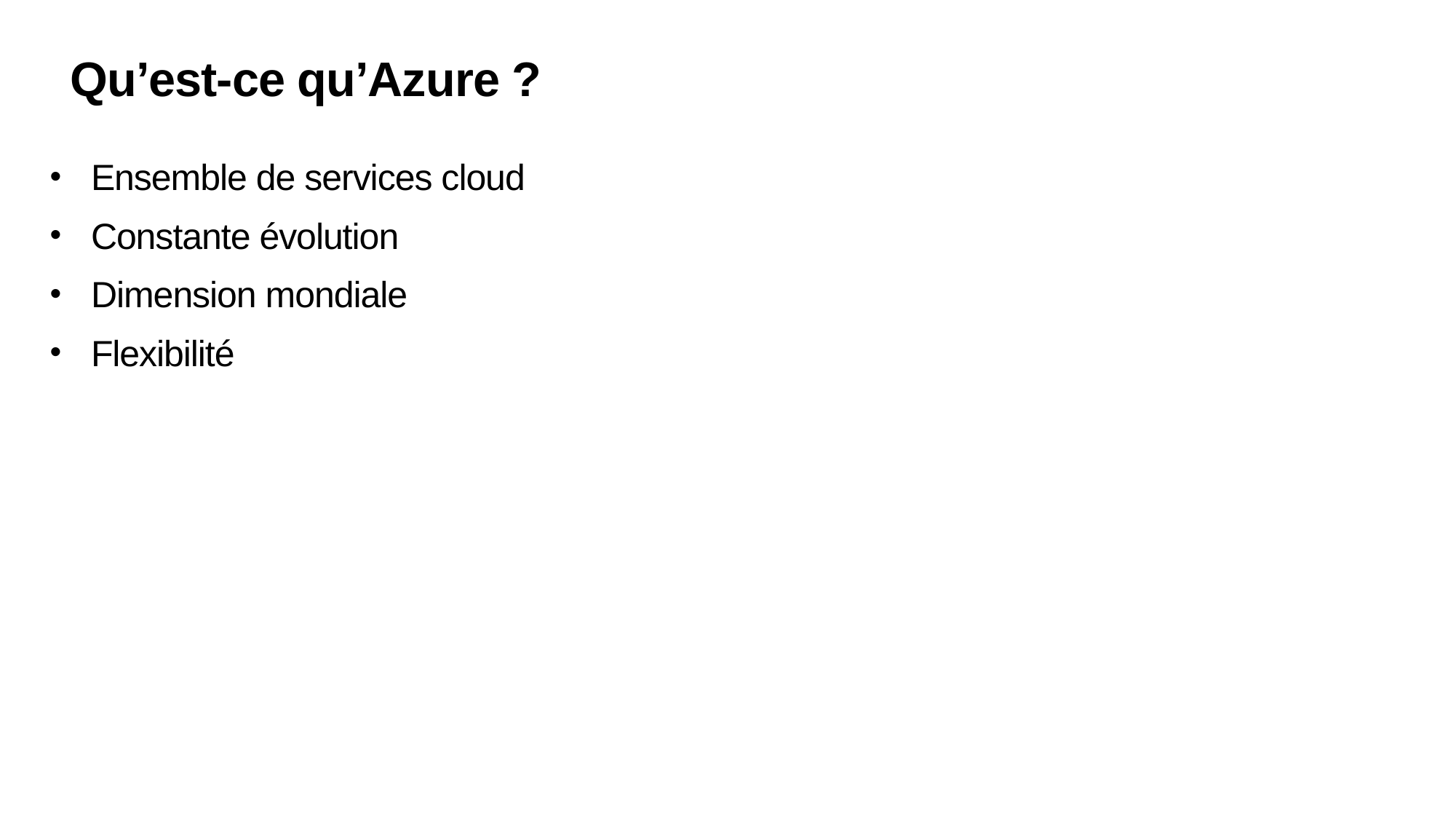

# Qu’est-ce qu’Azure ?
Ensemble de services cloud
Constante évolution
Dimension mondiale
Flexibilité